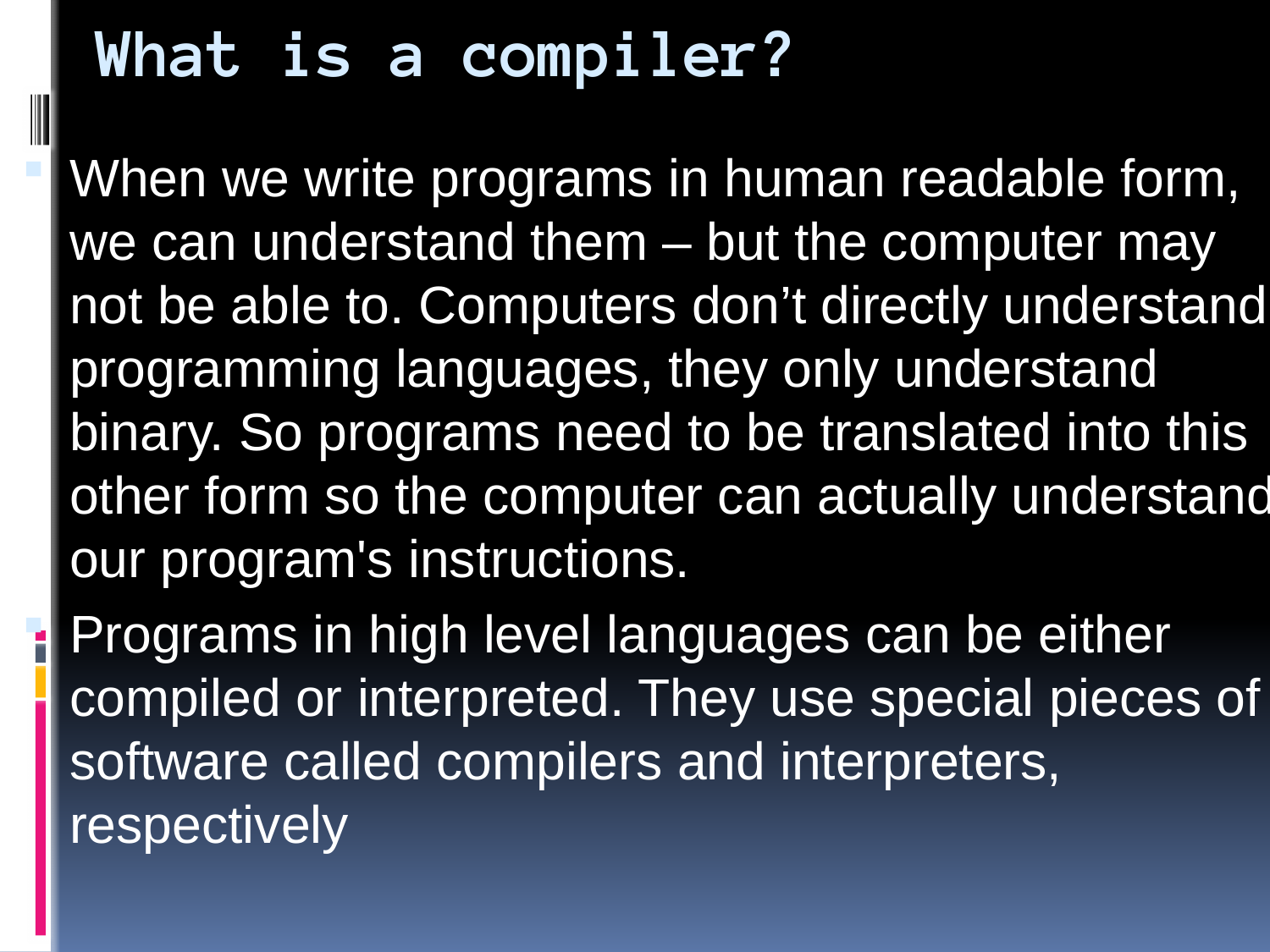

# What is a compiler?
When we write programs in human readable form, we can understand them – but the computer may not be able to. Computers don’t directly understand programming languages, they only understand binary. So programs need to be translated into this other form so the computer can actually understand our program's instructions.
Programs in high level languages can be either compiled or interpreted. They use special pieces of software called compilers and interpreters, respectively